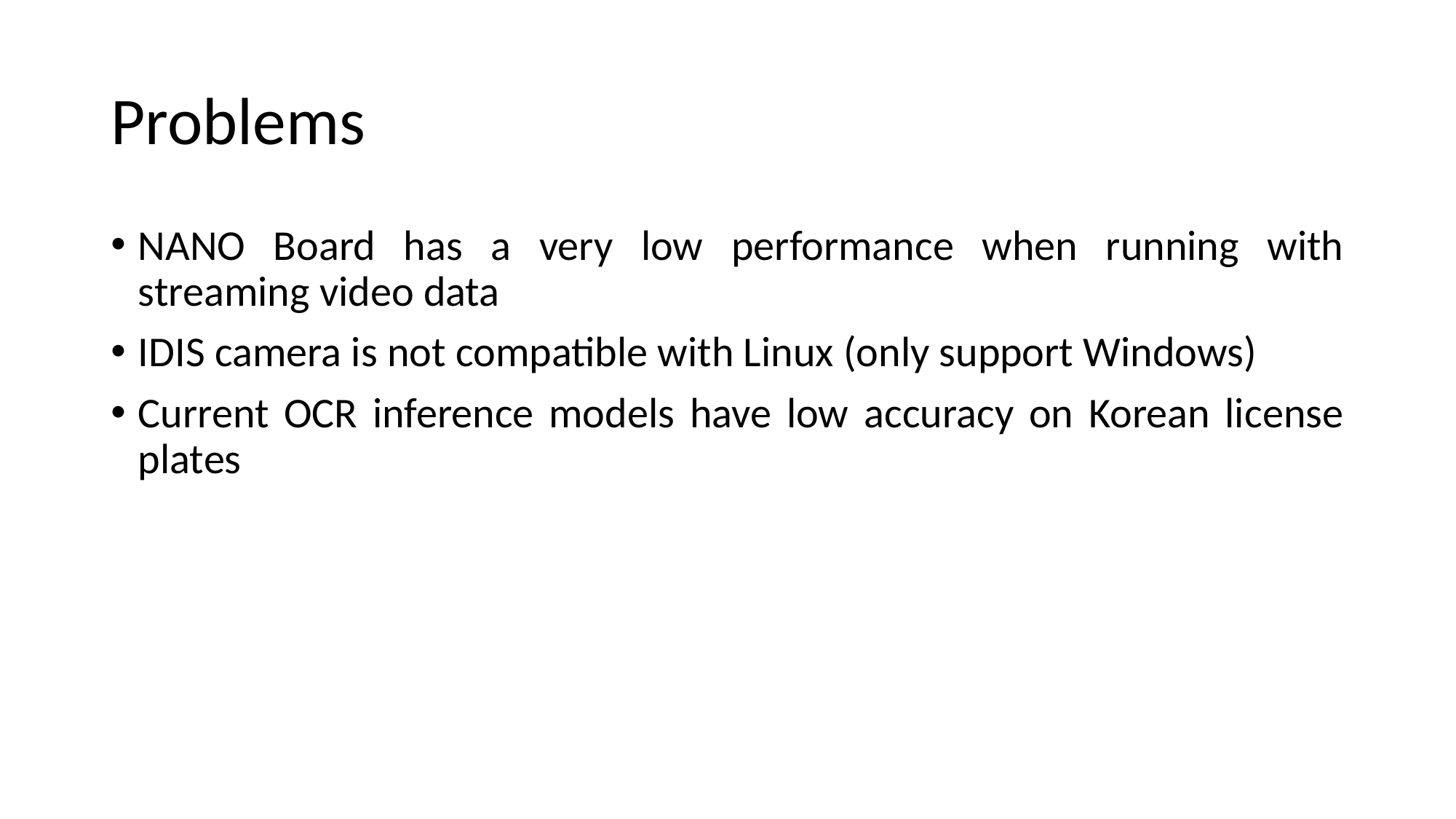

# Problems
NANO Board has a very low performance when running with streaming video data
IDIS camera is not compatible with Linux (only support Windows)
Current OCR inference models have low accuracy on Korean license plates